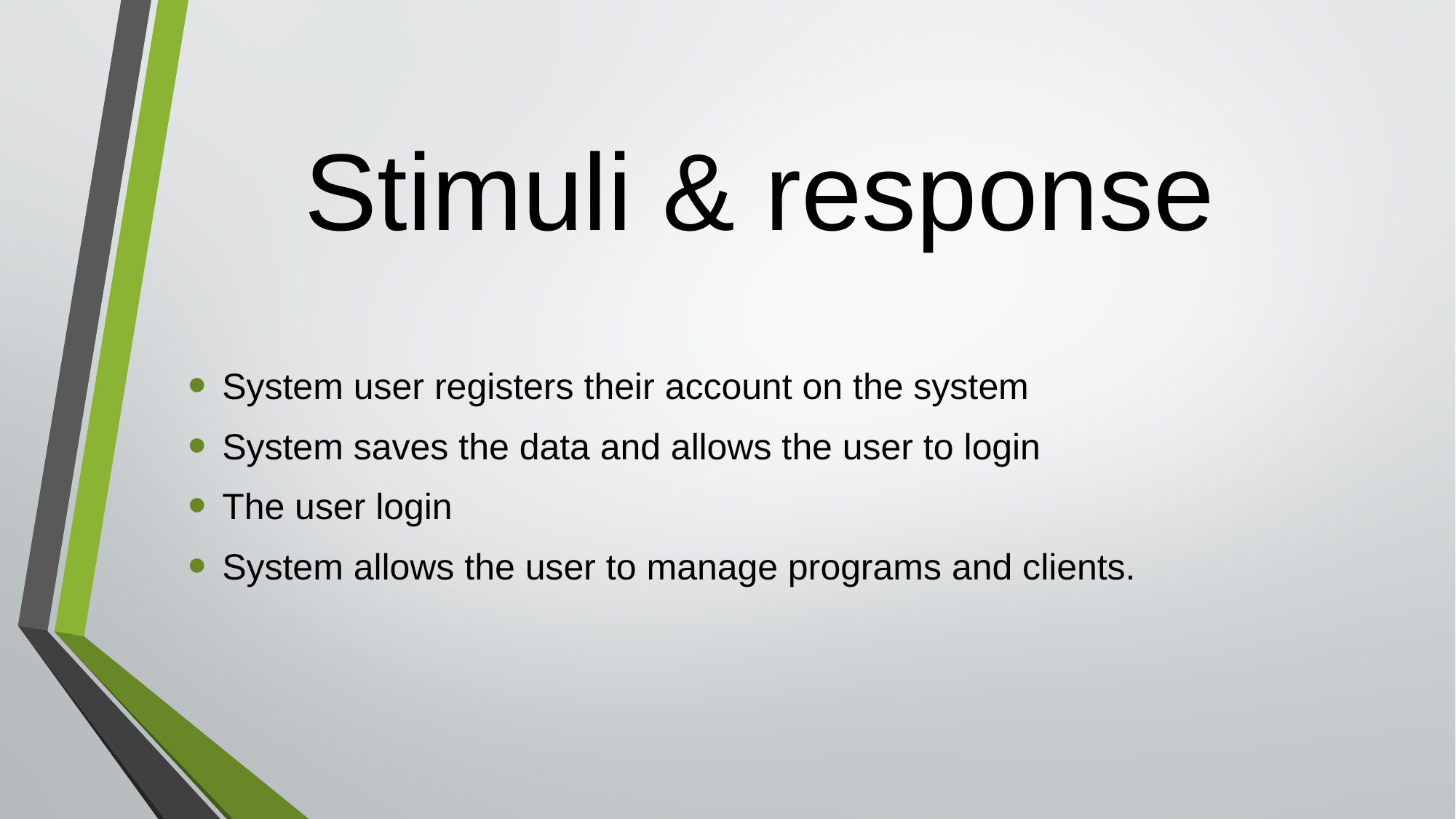

# Stimuli & response
System user registers their account on the system
System saves the data and allows the user to login
The user login
System allows the user to manage programs and clients.